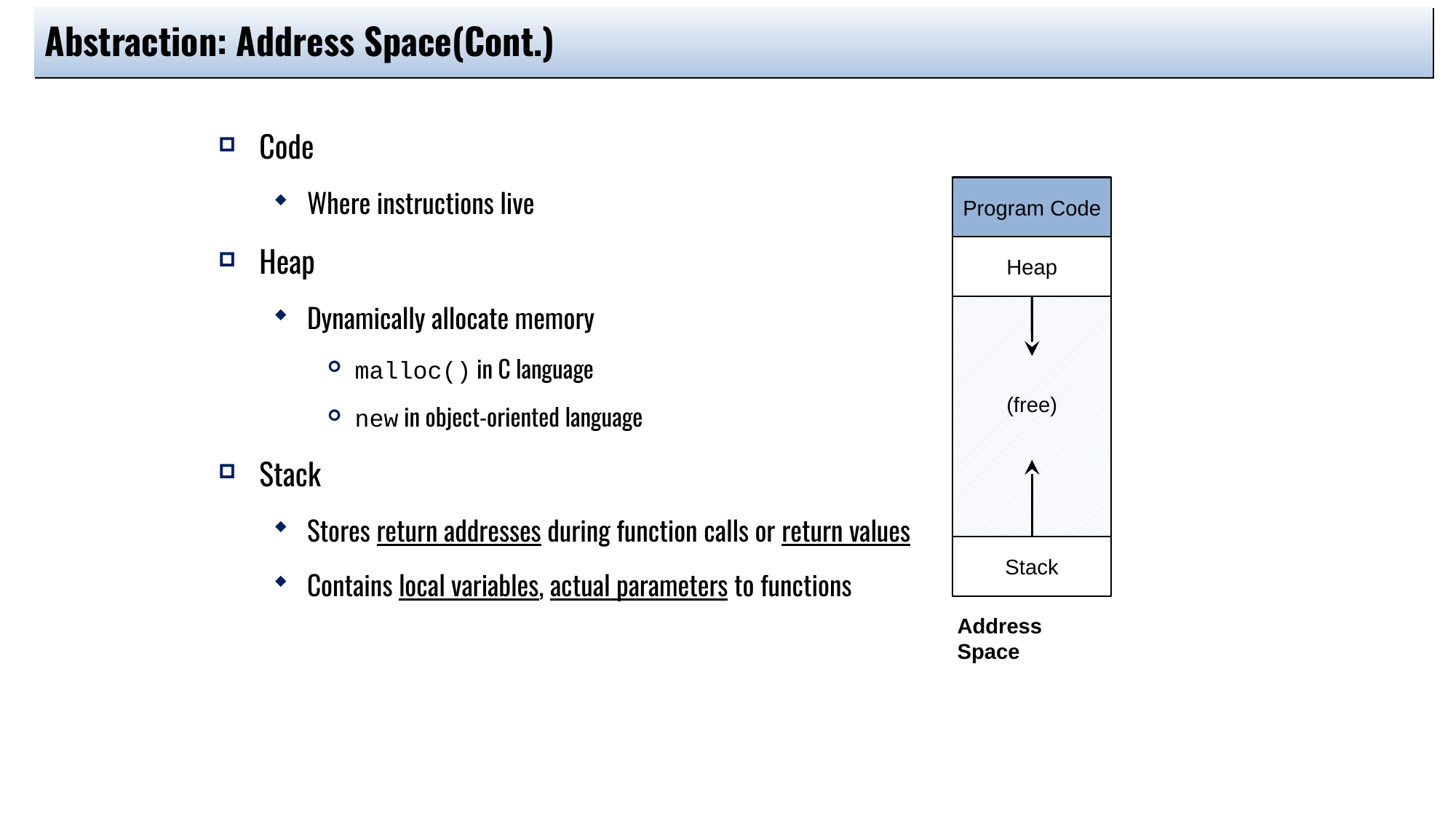

# Abstraction: Address Space(Cont.)
Code
Where instructions live
Heap
Dynamically allocate memory
malloc() in C language
new in object-oriented language
Stack
Stores return addresses during function calls or return values
Contains local variables, actual parameters to functions

Program Code
Heap
(free)

Stack
Address Space